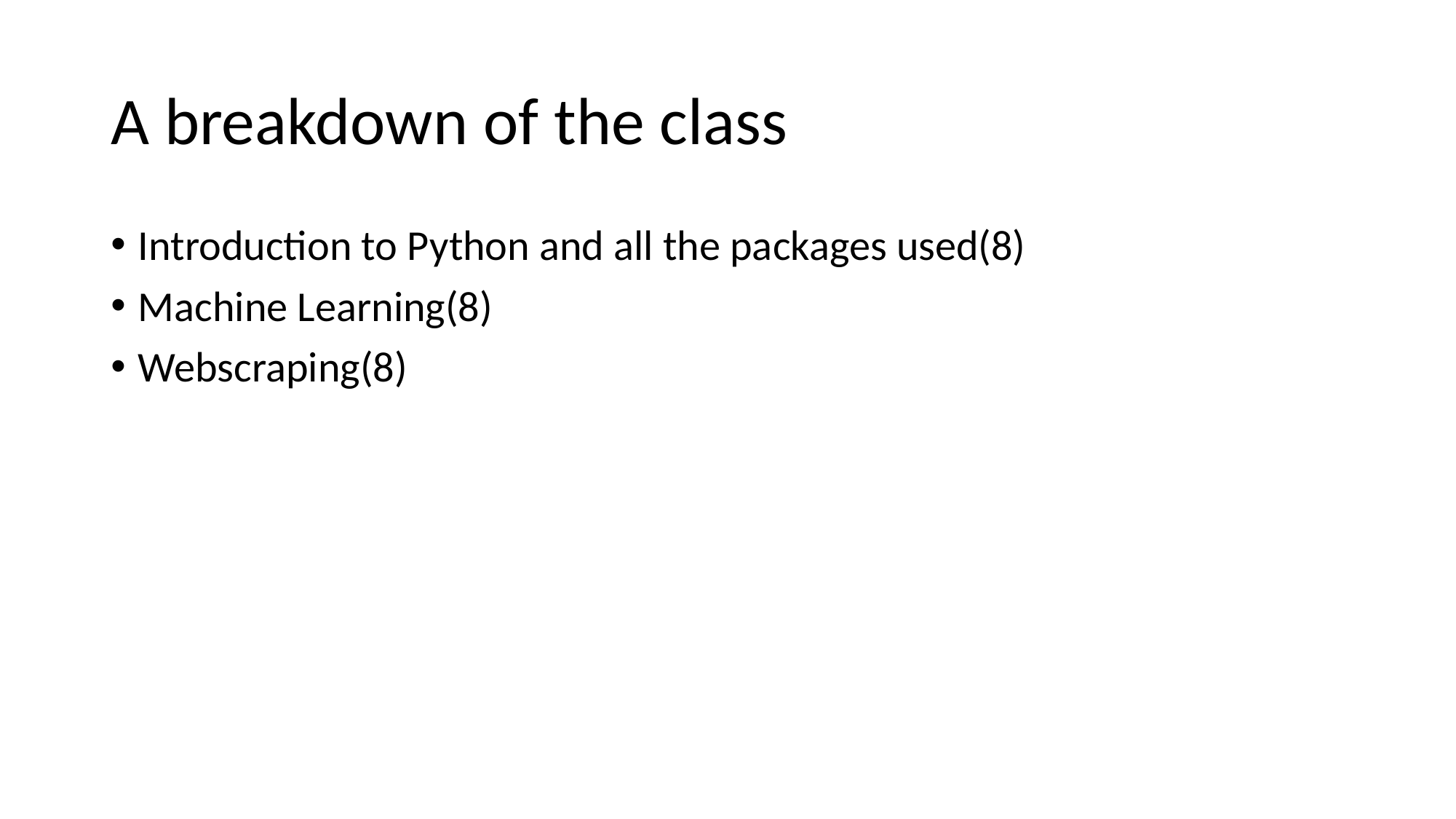

# A breakdown of the class
Introduction to Python and all the packages used(8)
Machine Learning(8)
Webscraping(8)